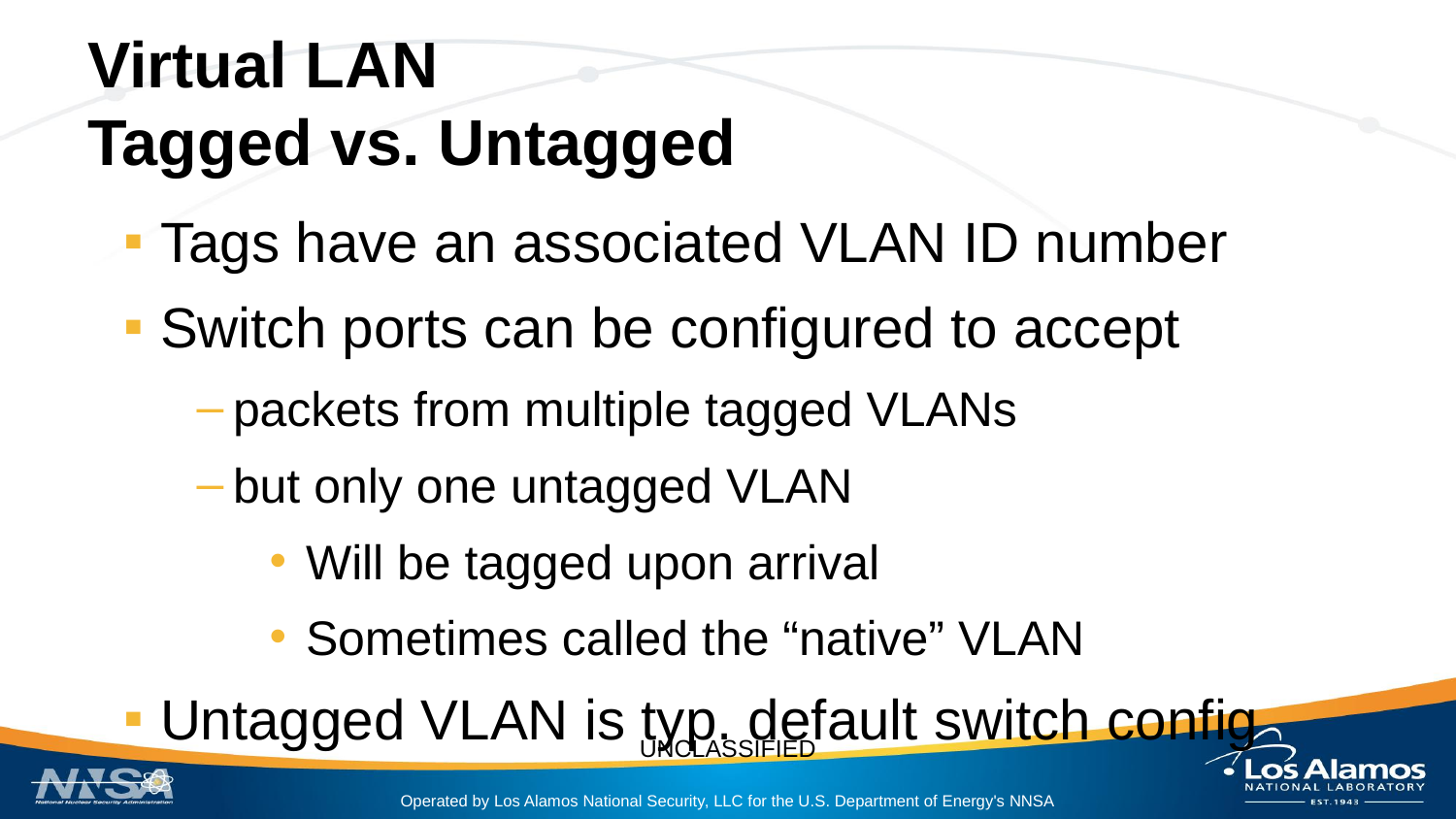

# Virtual LAN
Tagged vs. Untagged
Tags have an associated VLAN ID number
Switch ports can be configured to accept
packets from multiple tagged VLANs
but only one untagged VLAN
Will be tagged upon arrival
Sometimes called the “native” VLAN
Untagged VLAN is typ. default switch config